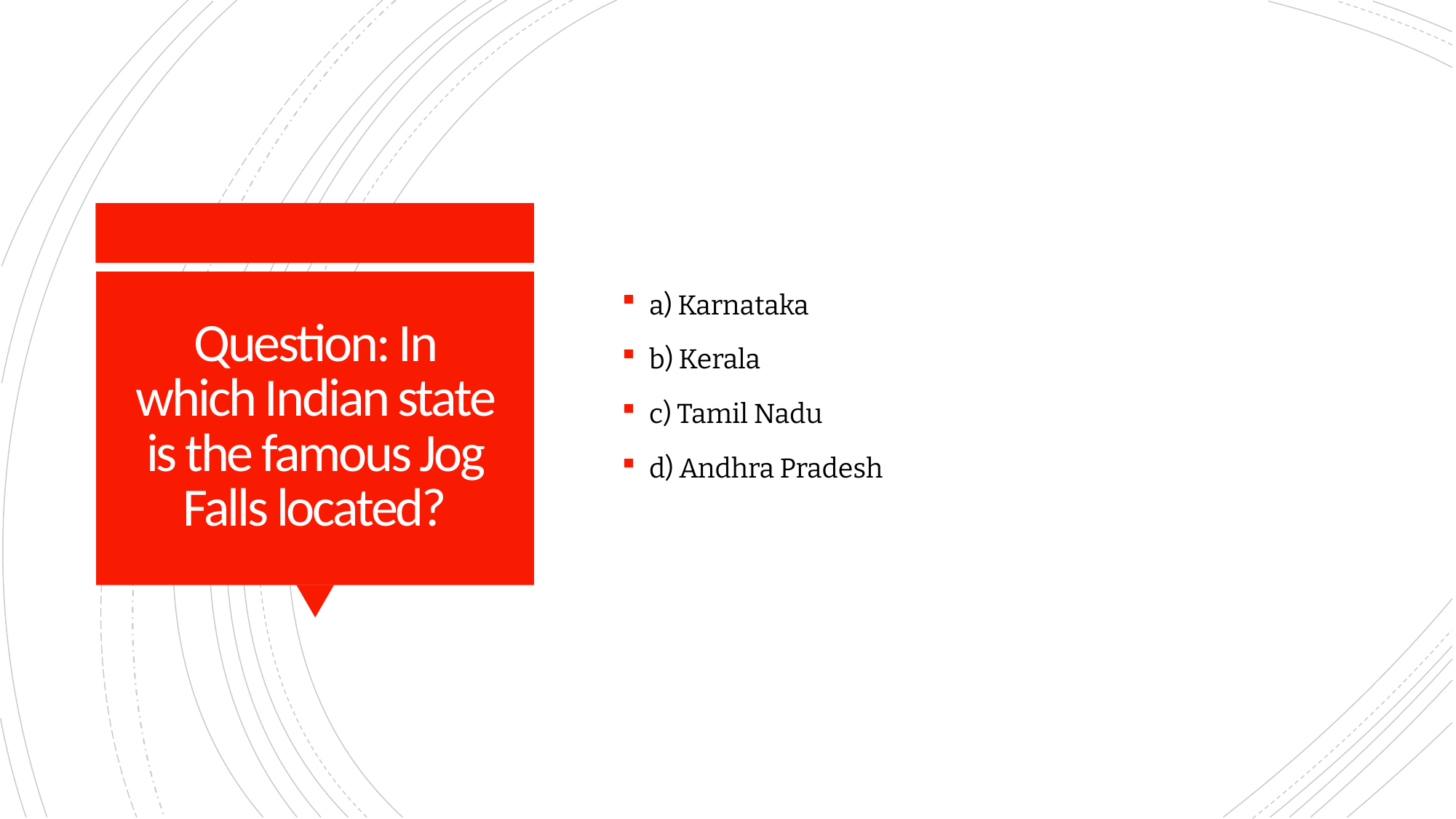

a) Karnataka
b) Kerala
c) Tamil Nadu
d) Andhra Pradesh

# Question: In which Indian state is the famous Jog Falls located?